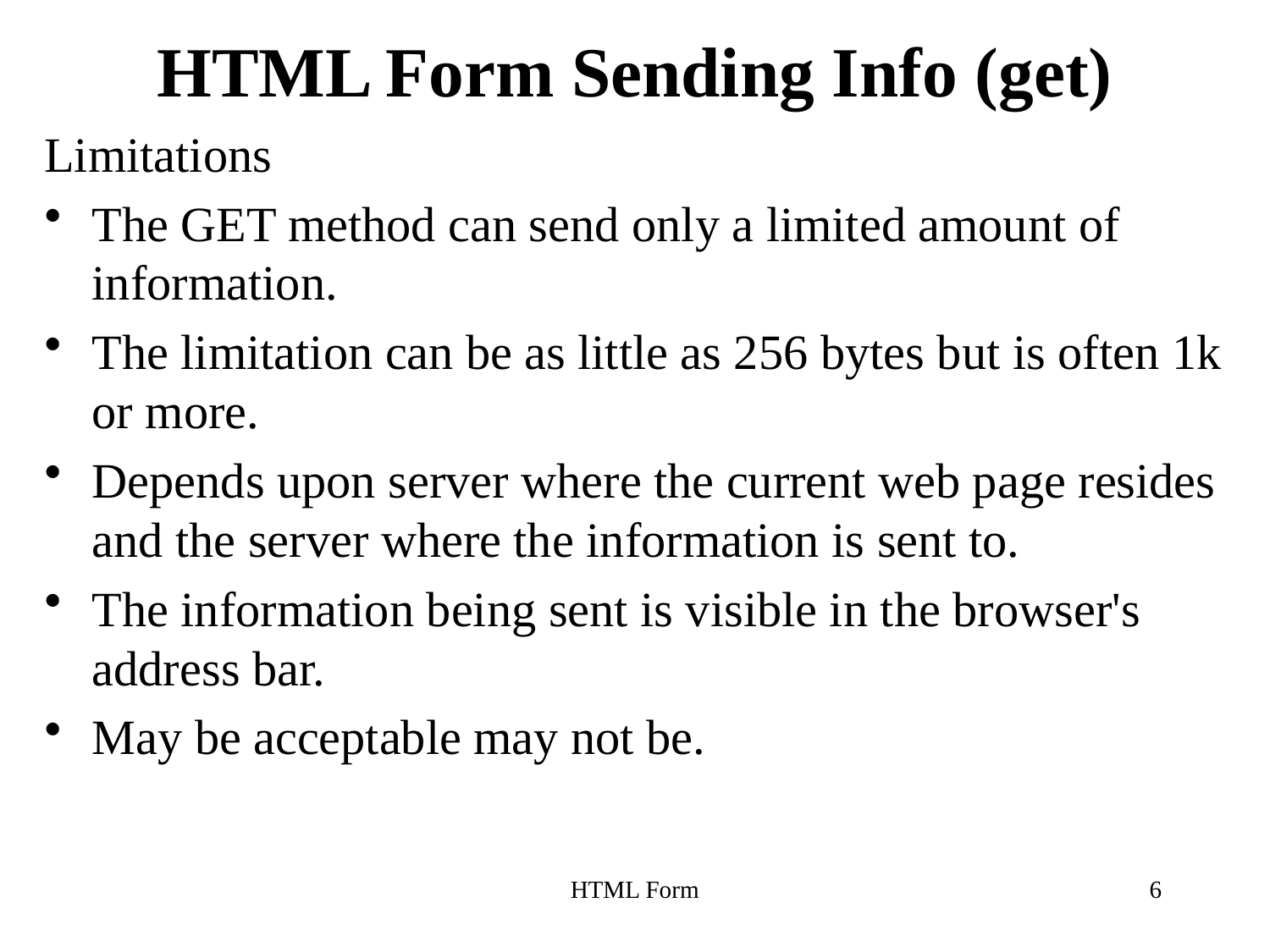

# HTML Form Sending Info (get)
Limitations
The GET method can send only a limited amount of information.
The limitation can be as little as 256 bytes but is often 1k or more.
Depends upon server where the current web page resides and the server where the information is sent to.
The information being sent is visible in the browser's address bar.
May be acceptable may not be.
HTML Form
6